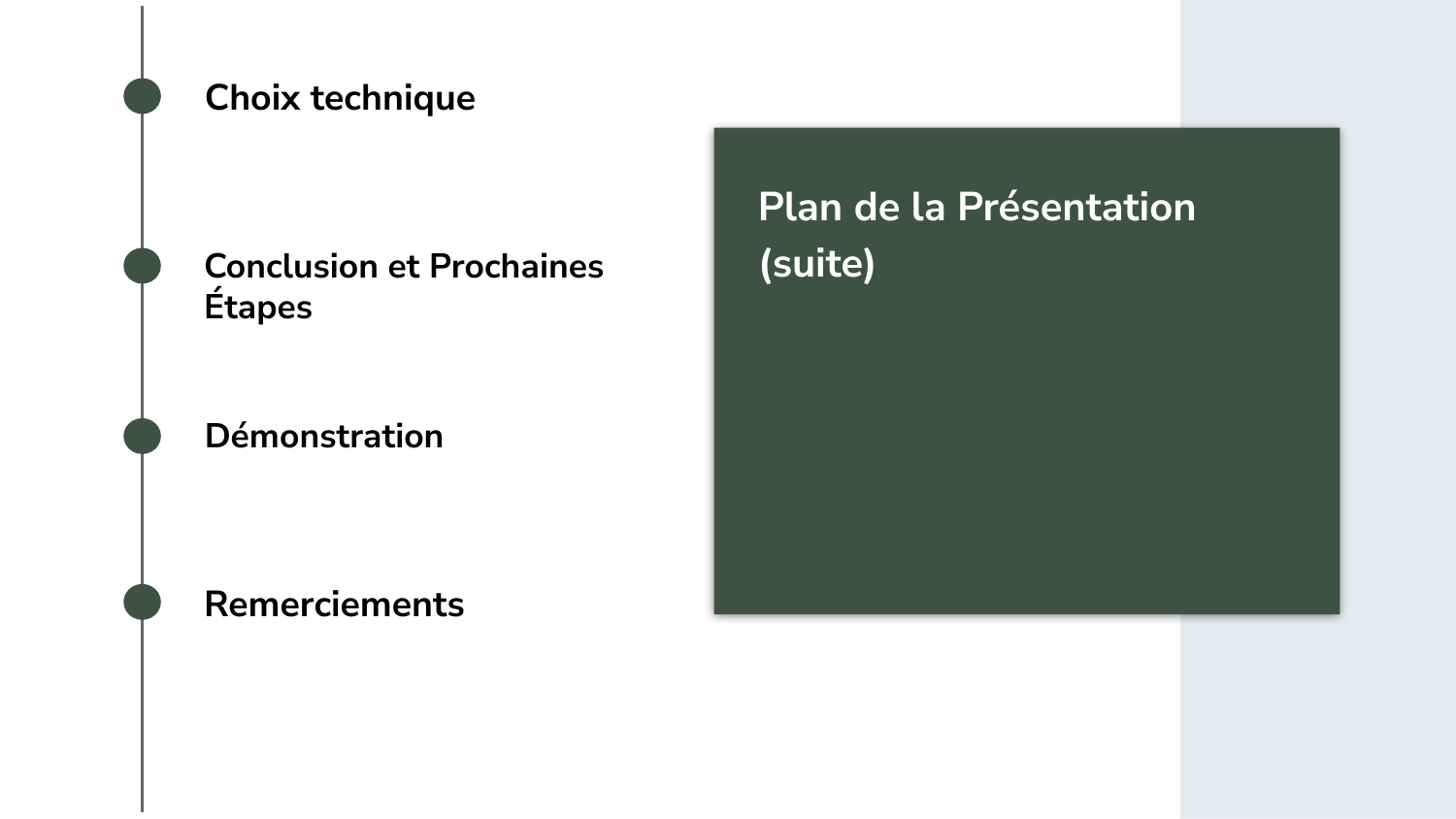

Choix technique

Plan de la Présentation (suite)
Conclusion et Prochaines Étapes

Démonstration

Remerciements